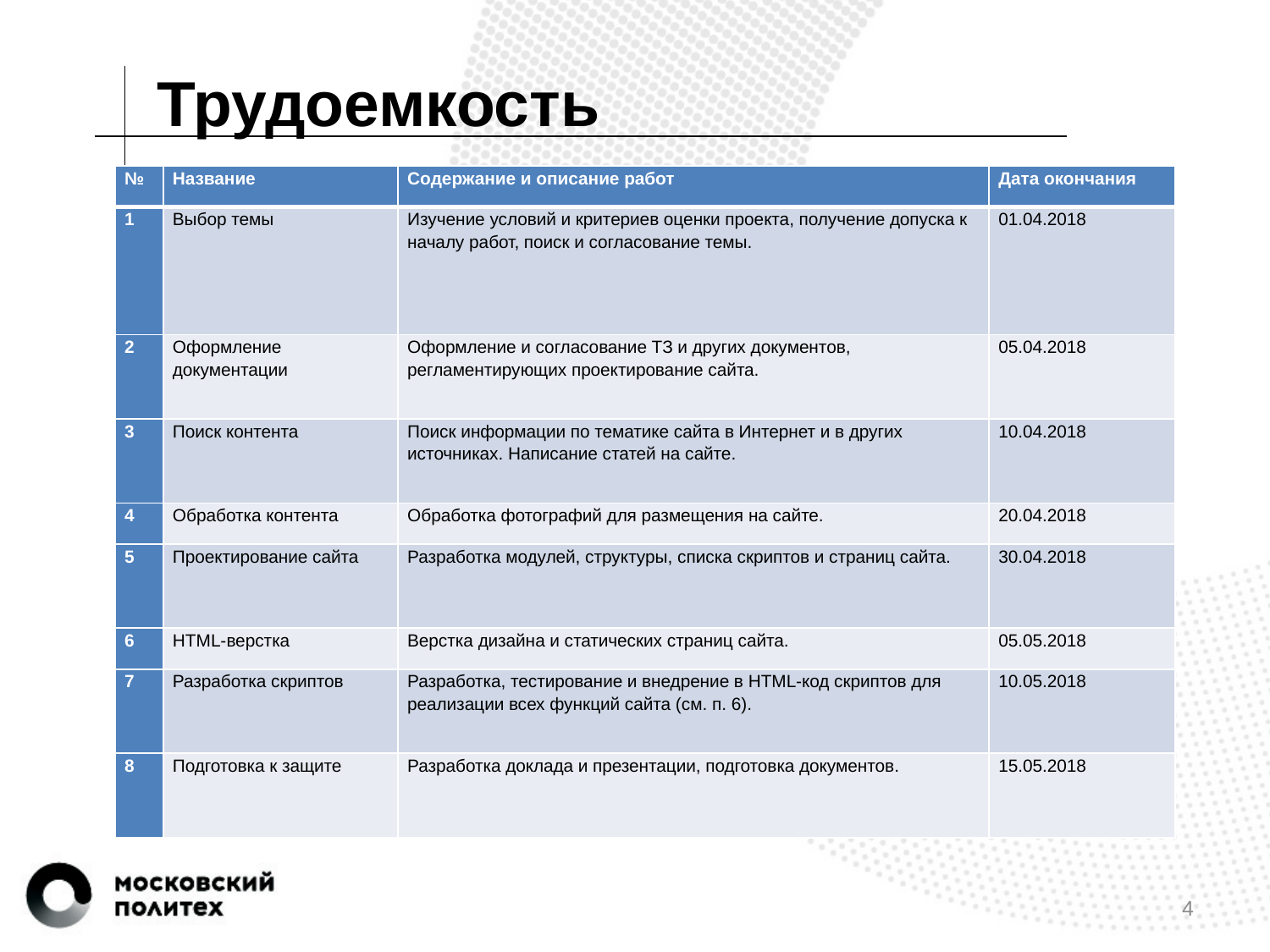

Трудоемкость
| № | Название | Содержание и описание работ | Дата окончания |
| --- | --- | --- | --- |
| 1 | Выбор темы | Изучение условий и критериев оценки проекта, получение допуска к началу работ, поиск и согласование темы. | 01.04.2018 |
| 2 | Оформление документации | Оформление и согласование ТЗ и других документов, регламентирующих проектирование сайта. | 05.04.2018 |
| 3 | Поиск контента | Поиск информации по тематике сайта в Интернет и в других источниках. Написание статей на сайте. | 10.04.2018 |
| 4 | Обработка контента | Обработка фотографий для размещения на сайте. | 20.04.2018 |
| 5 | Проектирование сайта | Разработка модулей, структуры, списка скриптов и страниц сайта. | 30.04.2018 |
| 6 | HTML-верстка | Верстка дизайна и статических страниц сайта. | 05.05.2018 |
| 7 | Разработка скриптов | Разработка, тестирование и внедрение в HTML-код скриптов для реализации всех функций сайта (см. п. 6). | 10.05.2018 |
| 8 | Подготовка к защите | Разработка доклада и презентации, подготовка документов. | 15.05.2018 |
4